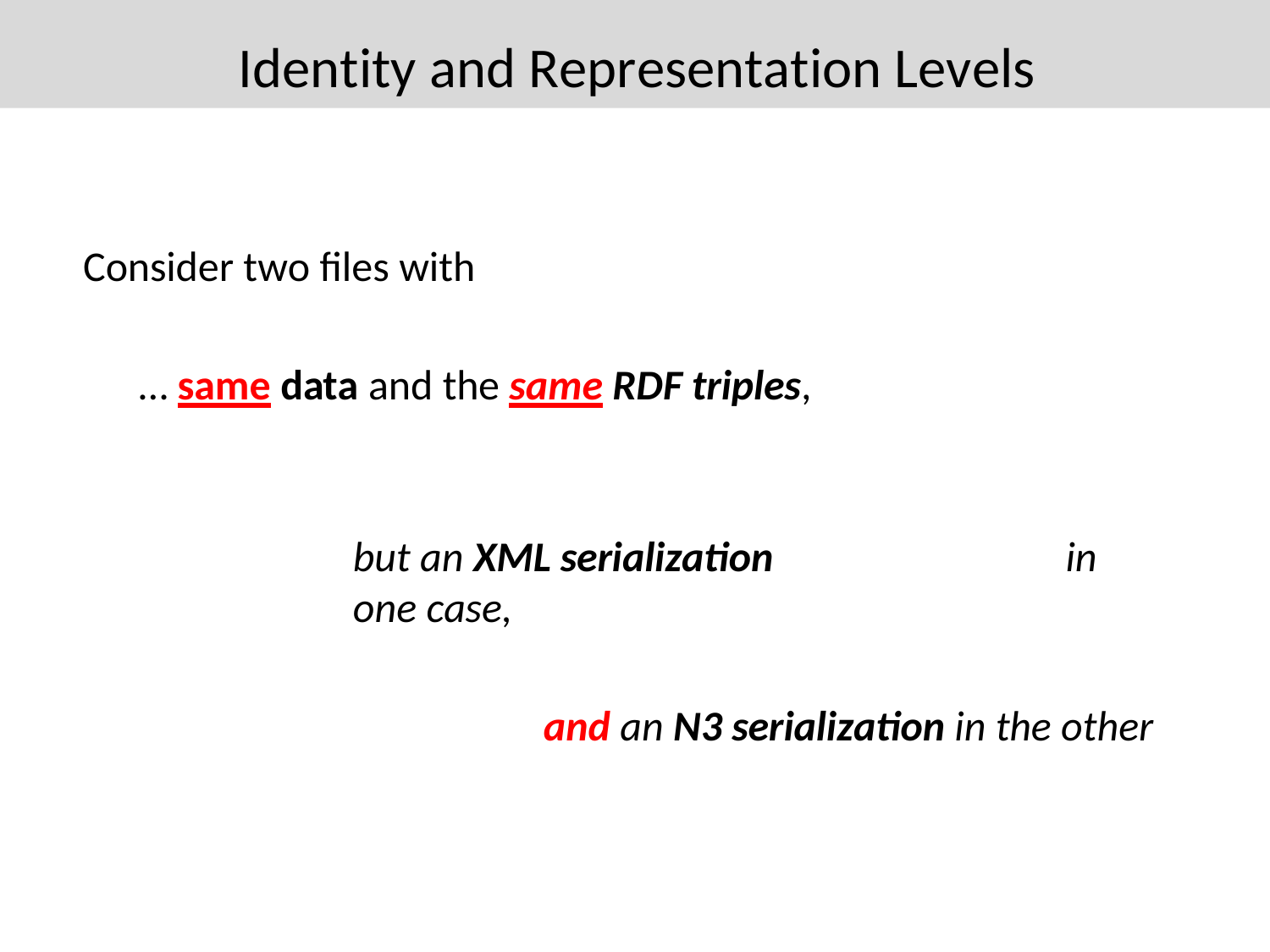

# Identity and Representation Levels
Consider two files with

… same data and the same RDF triples,

but an XML serialization	in one case,

and an N3 serialization in the other